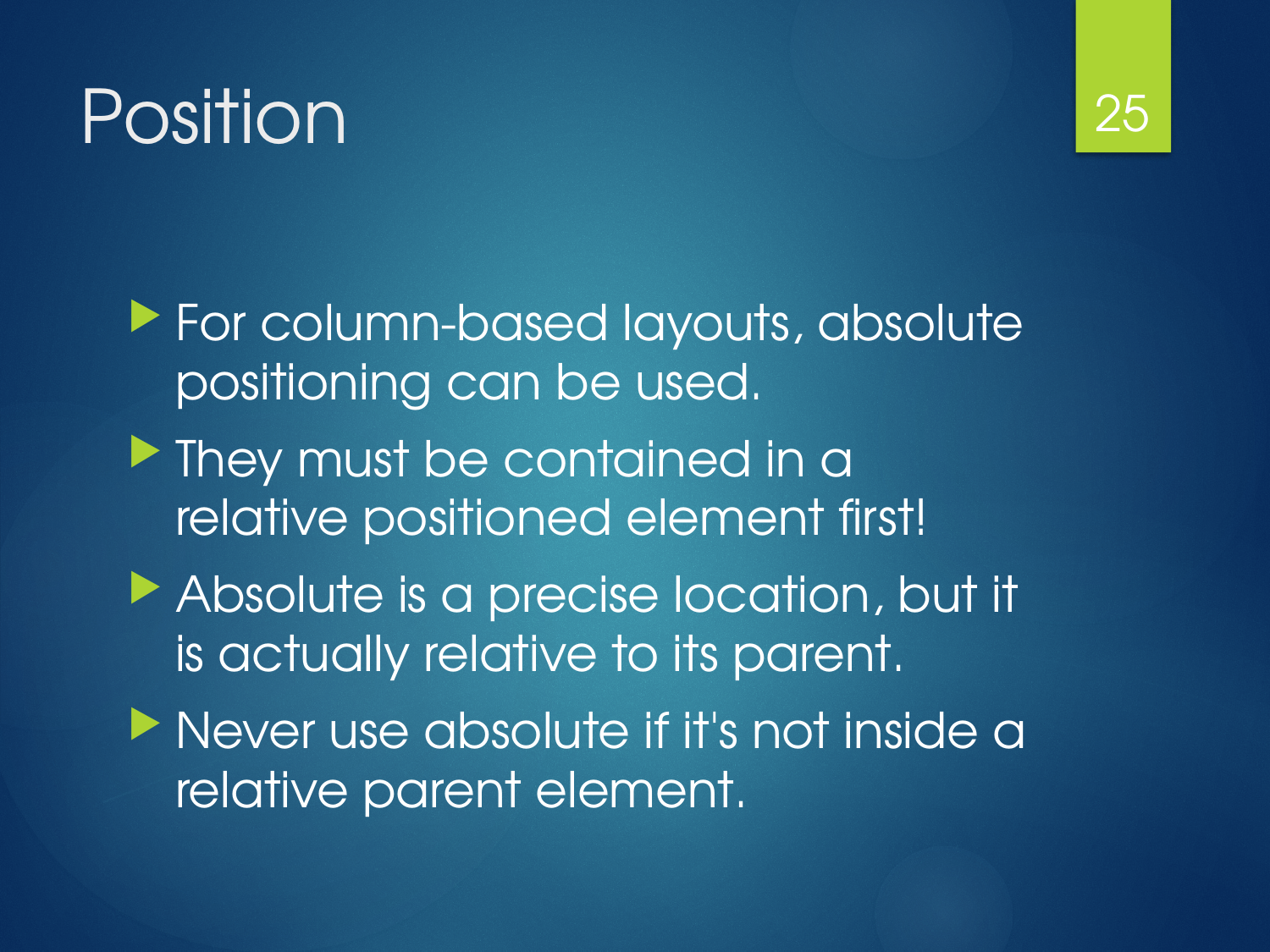

25
# Position
For column-based layouts, absolute positioning can be used.
They must be contained in a relative positioned element first!
Absolute is a precise location, but it is actually relative to its parent.
Never use absolute if it's not inside a relative parent element.